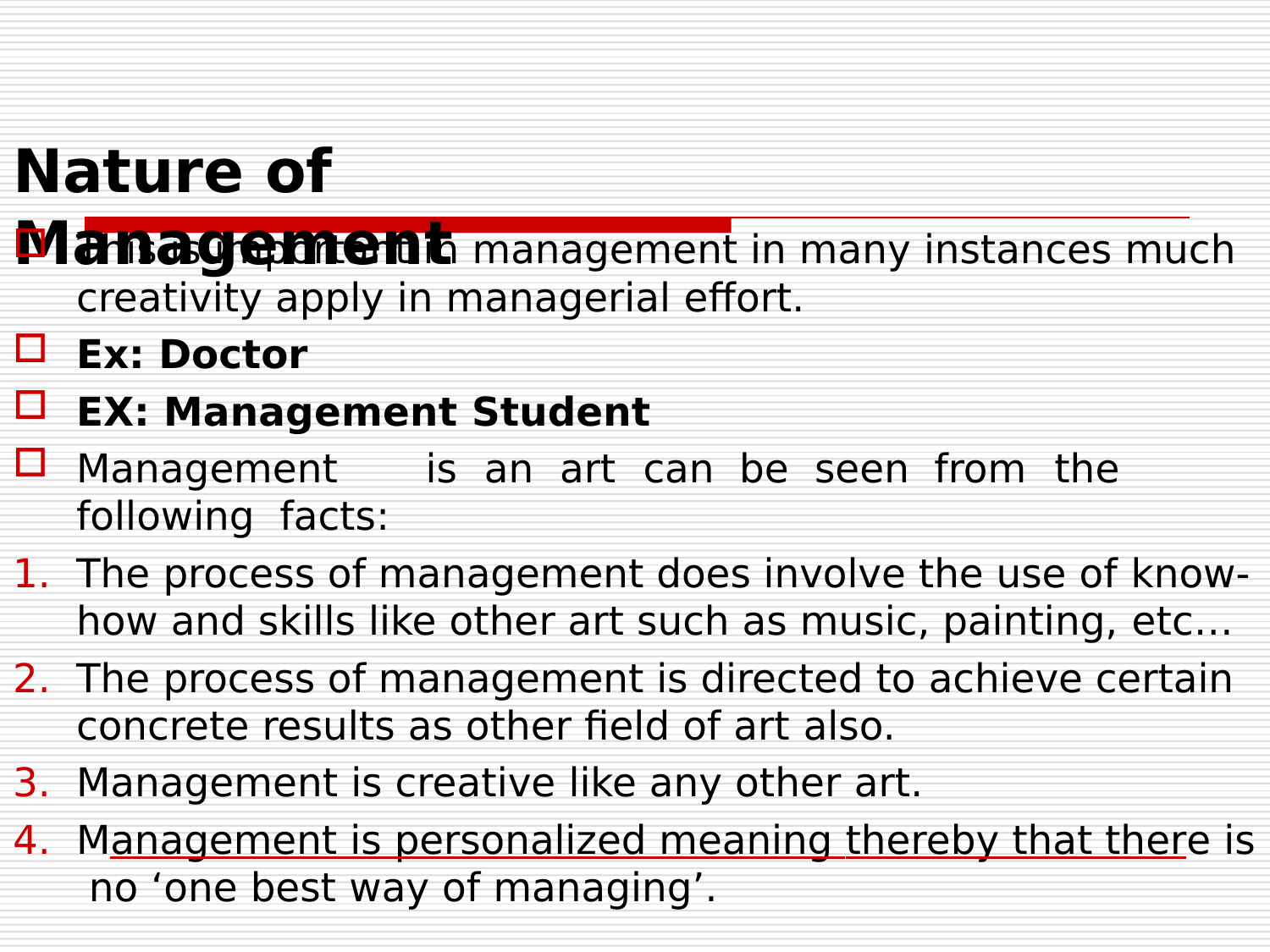

# Nature of Management
This is important in management in many instances much  creativity apply in managerial effort.
Ex: Doctor
EX: Management Student
Management	is	an	art	can	be	seen	from	the	following  facts:
The process of management does involve the use of know-
how and skills like other art such as music, painting, etc…
The process of management is directed to achieve certain  concrete results as other field of art also.
Management is creative like any other art.
Management is personalized meaning thereby that there is  no ‘one best way of managing’.